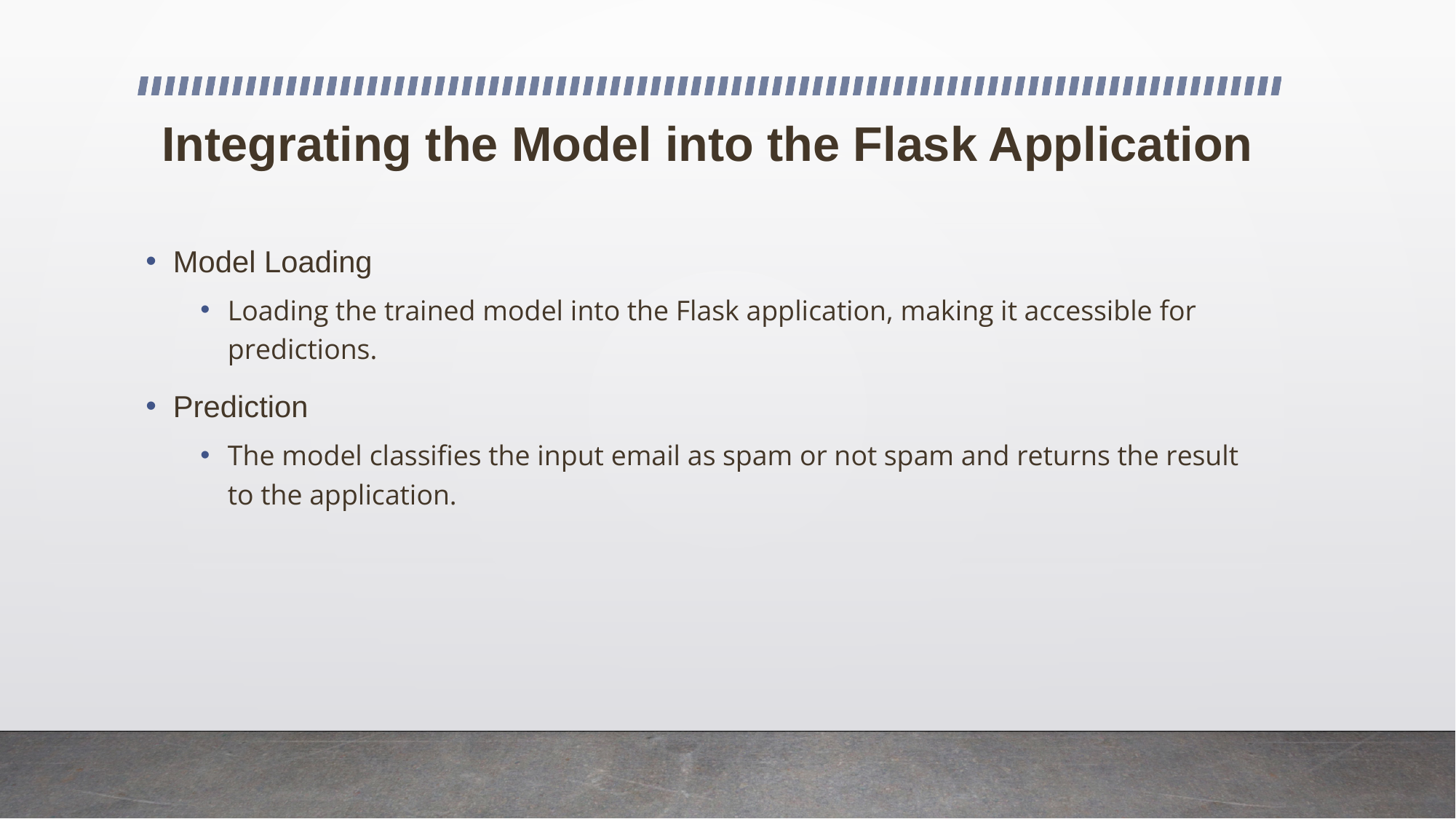

# Integrating the Model into the Flask Application
Model Loading
Loading the trained model into the Flask application, making it accessible for predictions.
Prediction
The model classifies the input email as spam or not spam and returns the result to the application.